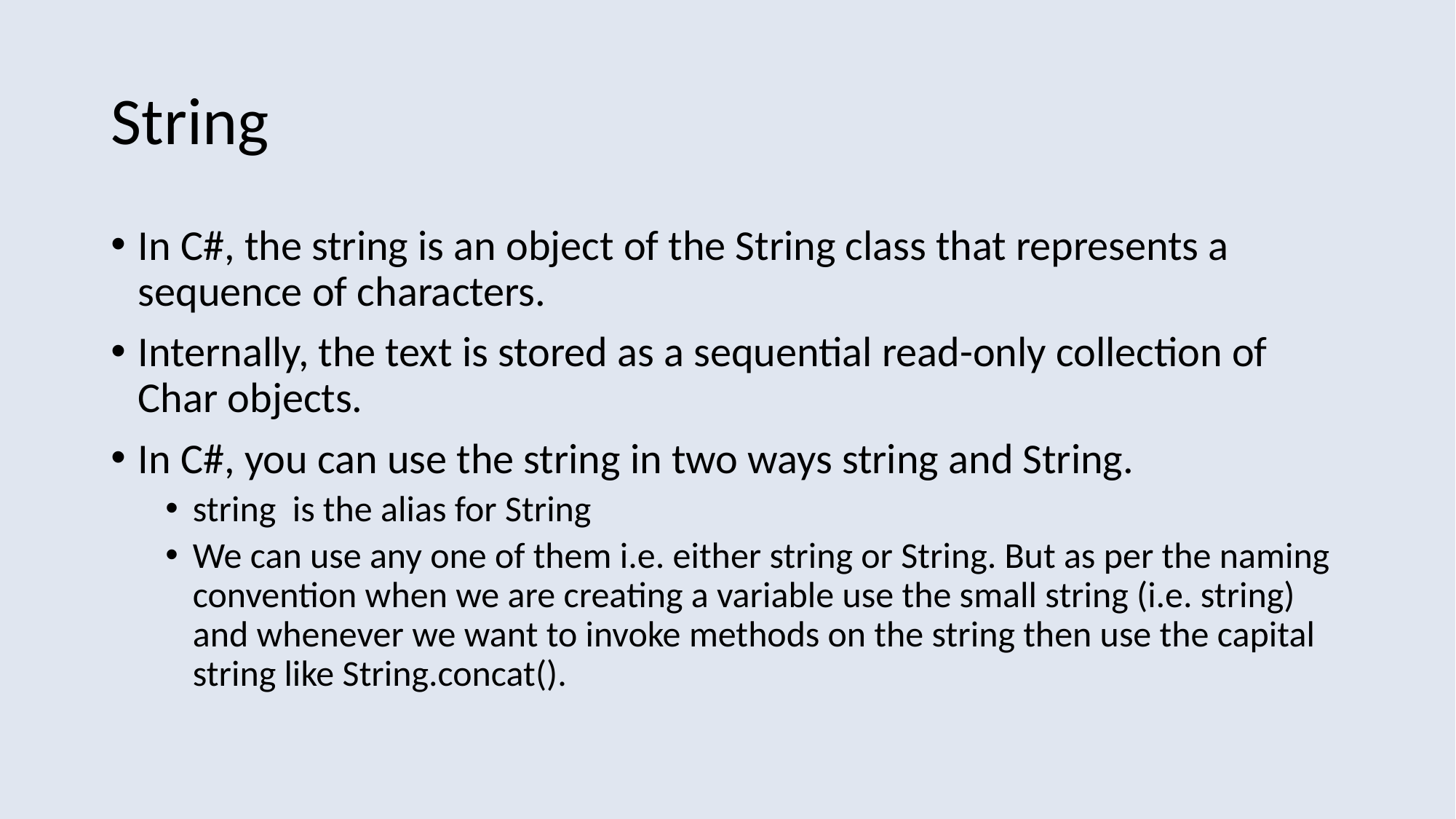

# String
In C#, the string is an object of the String class that represents a sequence of characters.
Internally, the text is stored as a sequential read-only collection of Char objects.
In C#, you can use the string in two ways string and String.
string  is the alias for String
We can use any one of them i.e. either string or String. But as per the naming convention when we are creating a variable use the small string (i.e. string) and whenever we want to invoke methods on the string then use the capital string like String.concat().